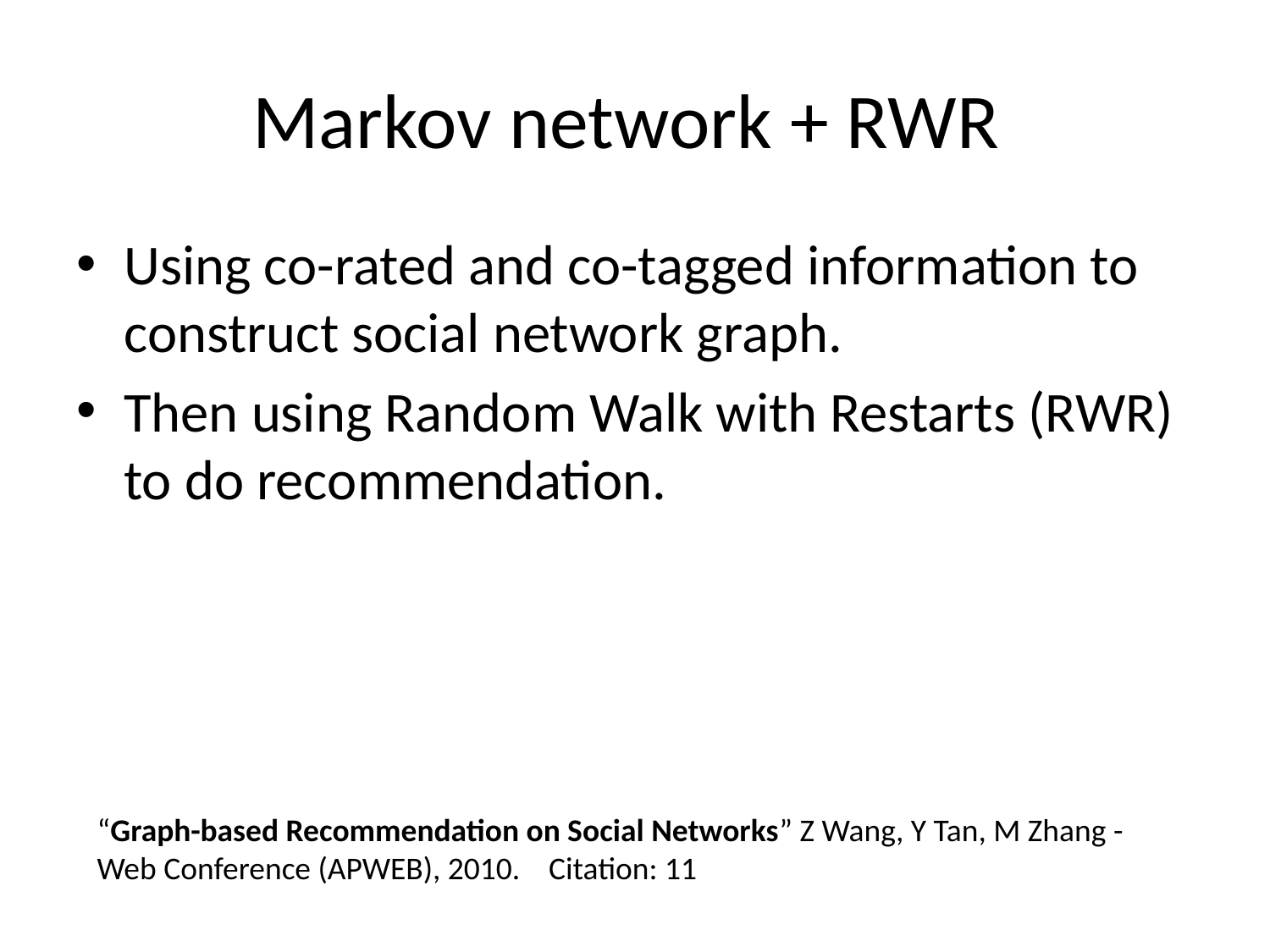

# Markov network + RWR
Using co-rated and co-tagged information to construct social network graph.
Then using Random Walk with Restarts (RWR) to do recommendation.
“Graph-based Recommendation on Social Networks” Z Wang, Y Tan, M Zhang - Web Conference (APWEB), 2010.    Citation: 11